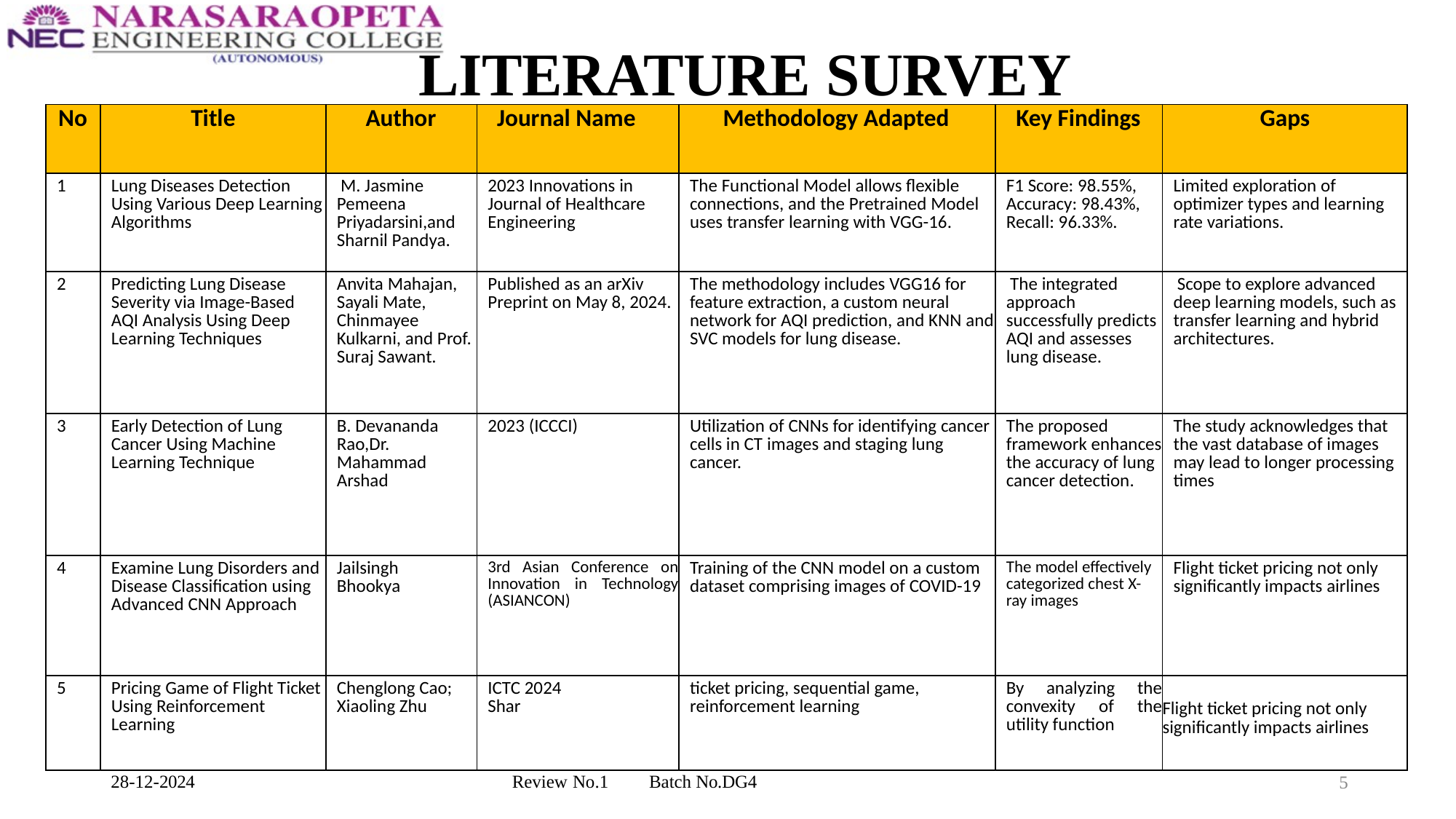

5
# LITERATURE SURVEY
| No | Title | Author | Journal Name | Methodology Adapted | Key Findings | Gaps |
| --- | --- | --- | --- | --- | --- | --- |
| 1 | Lung Diseases Detection Using Various Deep Learning Algorithms | M. Jasmine Pemeena Priyadarsini,and Sharnil Pandya. | 2023 Innovations in Journal of Healthcare Engineering | The Functional Model allows flexible connections, and the Pretrained Model uses transfer learning with VGG-16. | F1 Score: 98.55%, Accuracy: 98.43%, Recall: 96.33%. | Limited exploration of optimizer types and learning rate variations. |
| 2 | Predicting Lung Disease Severity via Image-Based AQI Analysis Using Deep Learning Techniques | Anvita Mahajan, Sayali Mate, Chinmayee Kulkarni, and Prof. Suraj Sawant. | Published as an arXiv Preprint on May 8, 2024. | The methodology includes VGG16 for feature extraction, a custom neural network for AQI prediction, and KNN and SVC models for lung disease. | The integrated approach successfully predicts AQI and assesses lung disease. | Scope to explore advanced deep learning models, such as transfer learning and hybrid architectures. |
| 3 | Early Detection of Lung Cancer Using Machine Learning Technique | B. Devananda Rao,Dr. Mahammad Arshad | 2023 (ICCCI) | Utilization of CNNs for identifying cancer cells in CT images and staging lung cancer. | The proposed framework enhances the accuracy of lung cancer detection. | The study acknowledges that the vast database of images may lead to longer processing times |
| 4 | Examine Lung Disorders and Disease Classification using Advanced CNN Approach | Jailsingh Bhookya | 3rd Asian Conference on Innovation in Technology (ASIANCON) | Training of the CNN model on a custom dataset comprising images of COVID-19 | The model effectively categorized chest X- ray images | Flight ticket pricing not only significantly impacts airlines |
| 5 | Pricing Game of Flight Ticket Using Reinforcement Learning | Chenglong Cao; Xiaoling Zhu | ICTC 2024 Shar | ticket pricing, sequential game, reinforcement learning | By analyzing the convexity of the utility function | Flight ticket pricing not only significantly impacts airlines |
28-12-2024
Review No.1
Batch No.DG4